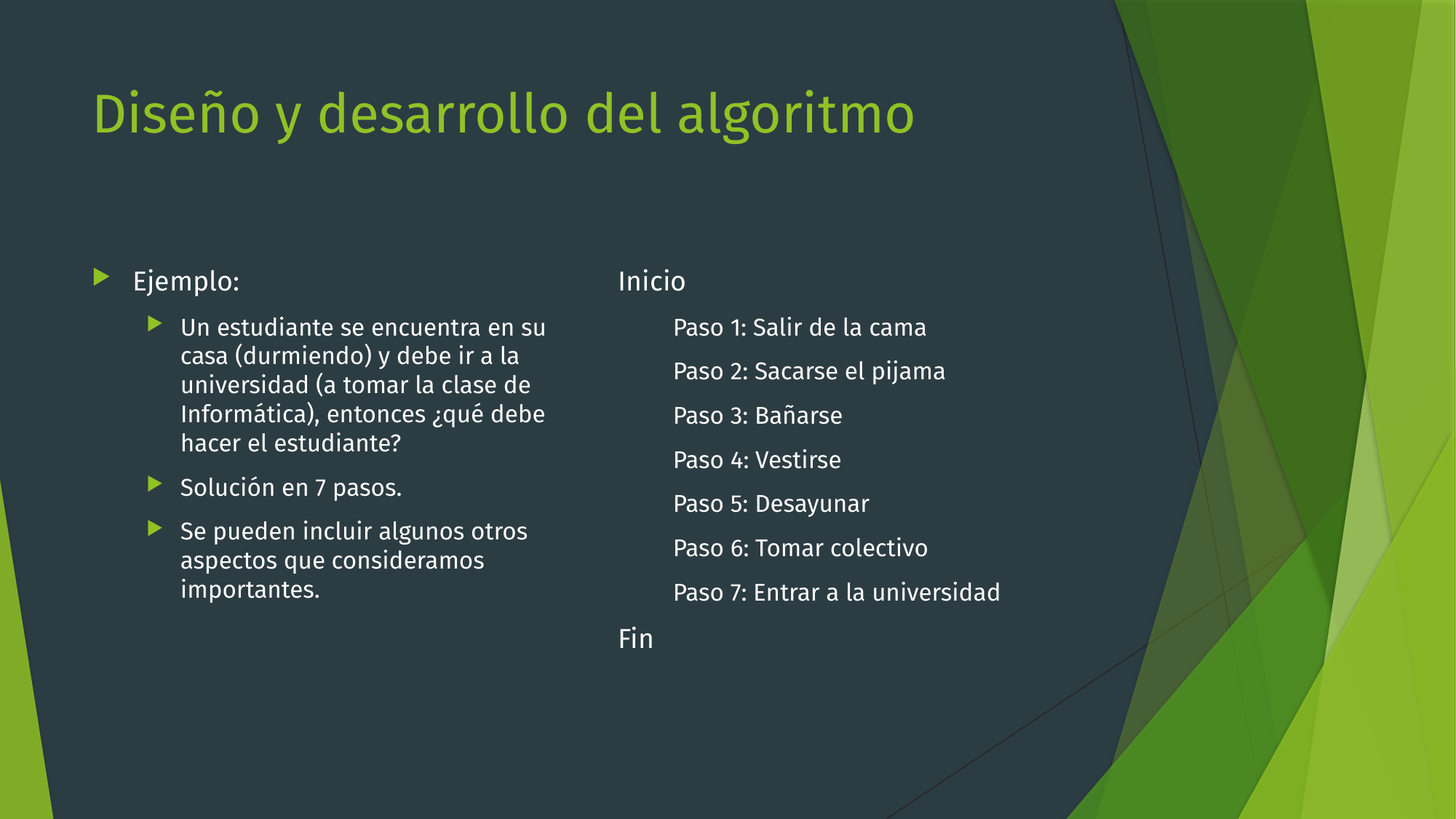

# Diseño y desarrollo del algoritmo
Ejemplo:
Un estudiante se encuentra en su casa (durmiendo) y debe ir a la universidad (a tomar la clase de Informática), entonces ¿qué debe hacer el estudiante?
Solución en 7 pasos.
Se pueden incluir algunos otros aspectos que consideramos importantes.
Inicio
Paso 1: Salir de la cama
Paso 2: Sacarse el pijama
Paso 3: Bañarse
Paso 4: Vestirse
Paso 5: Desayunar
Paso 6: Tomar colectivo
Paso 7: Entrar a la universidad
Fin